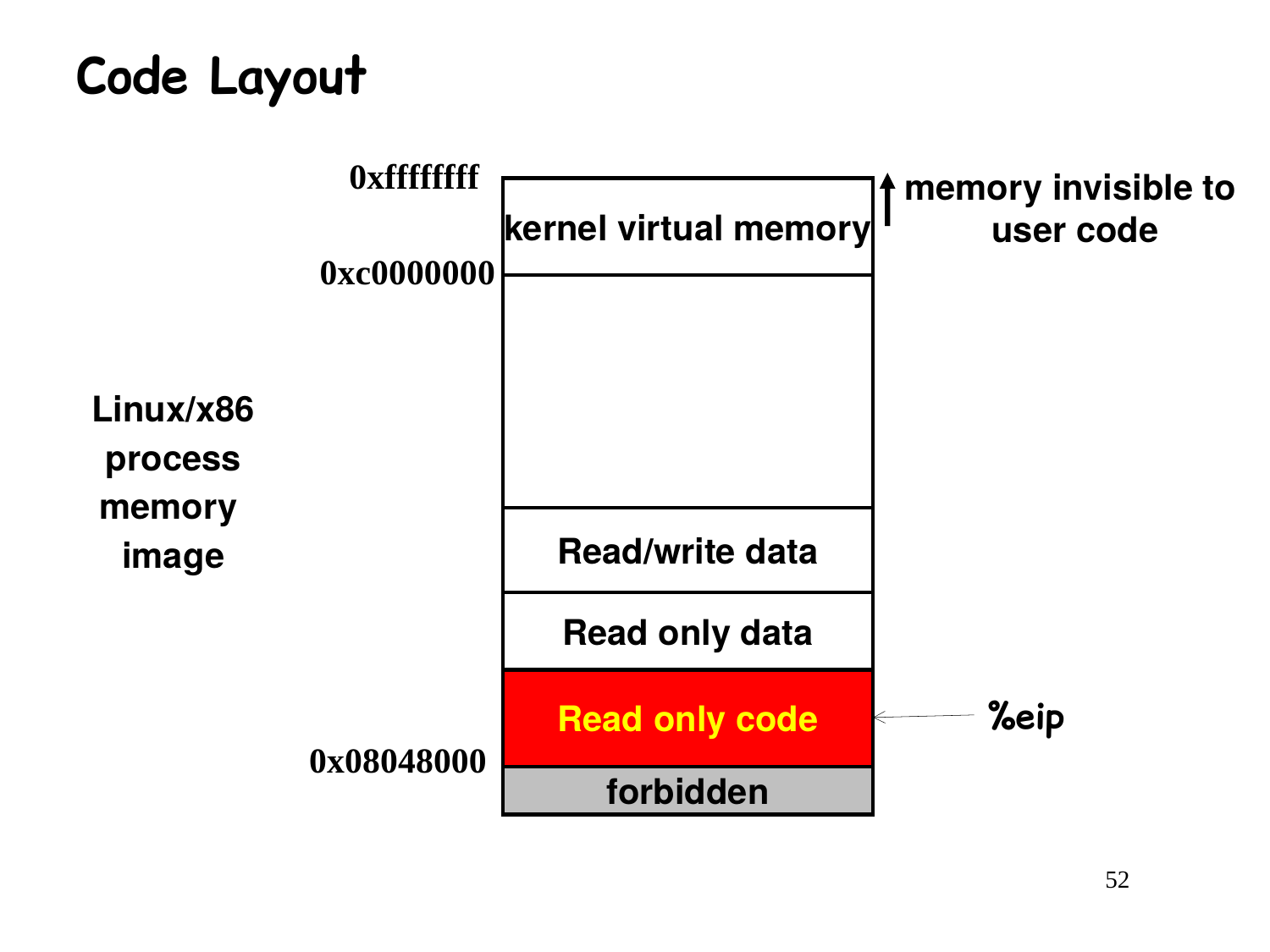

# Code Layout
0xffffffff
memory invisible to
 user code

kernel virtual memory
0xc0000000

Linux/x86
process
memory
image
Read/write data
Read only data
Read only code
%eip
0x08048000
forbidden
52